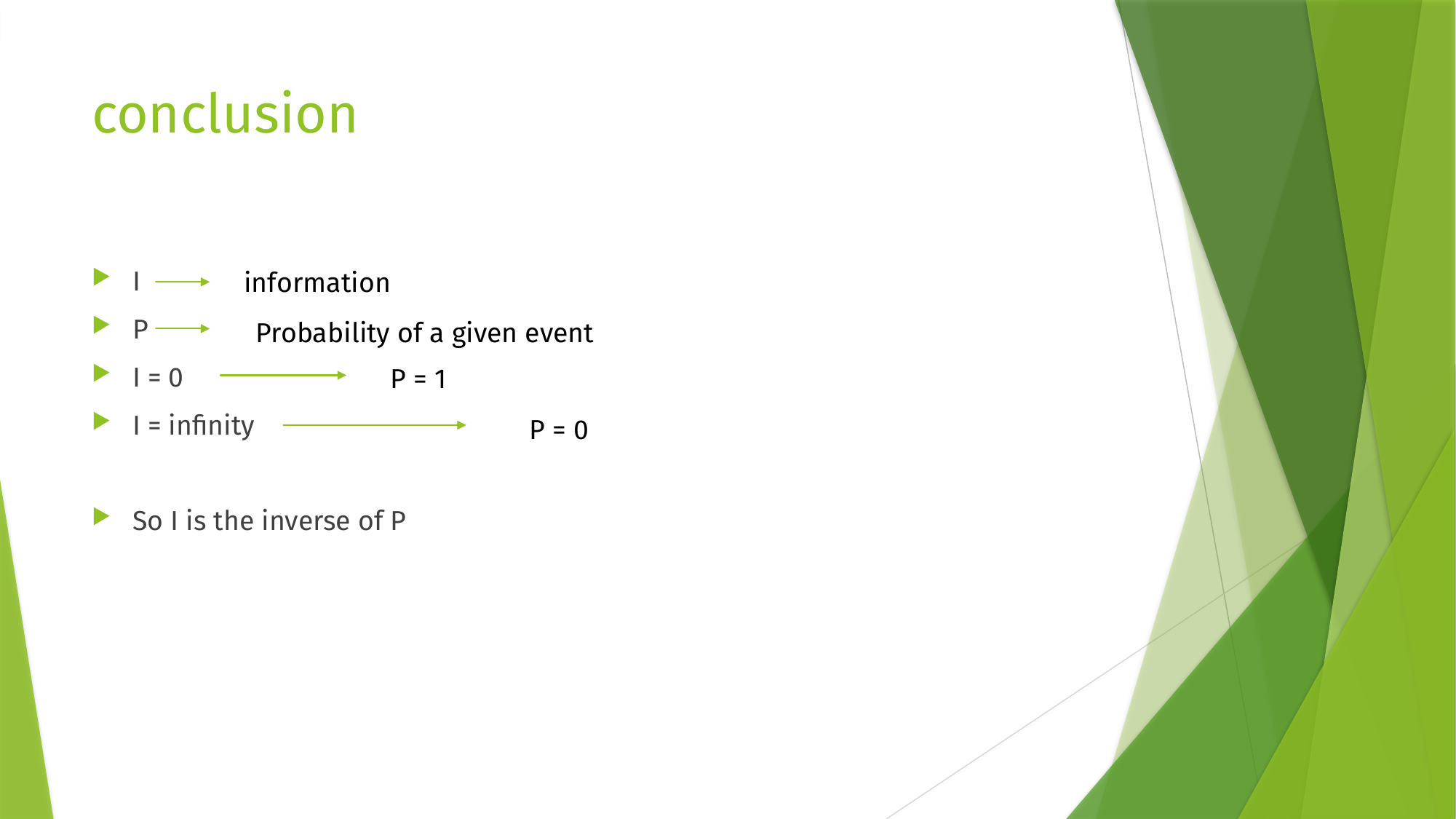

# conclusion
I
P
I = 0
I = infinity

So I is the inverse of P

information
Probability of a given event
P = 1
P = 0